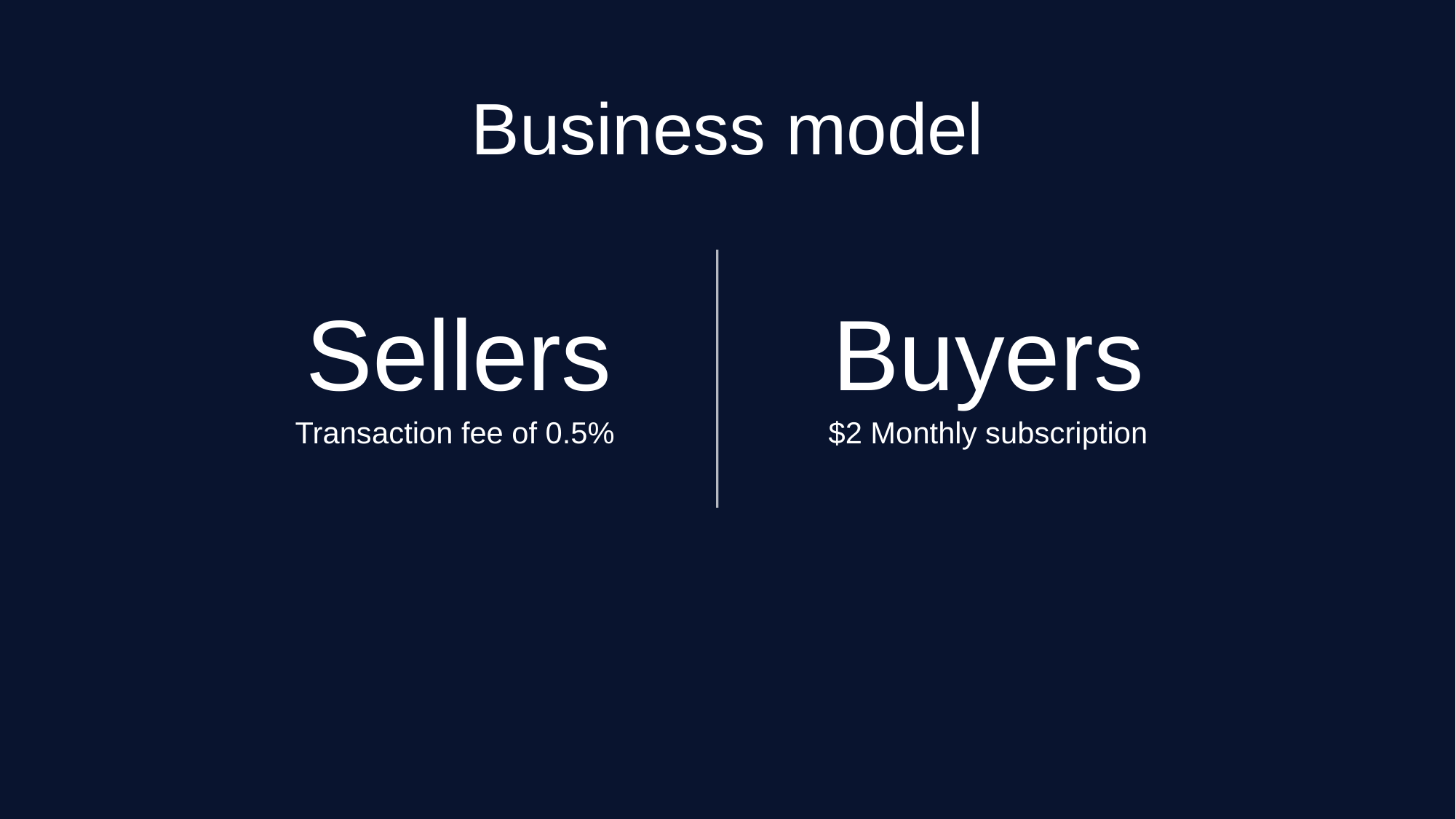

Business model
Sellers
Buyers
Transaction fee of 0.5%
$2 Monthly subscription